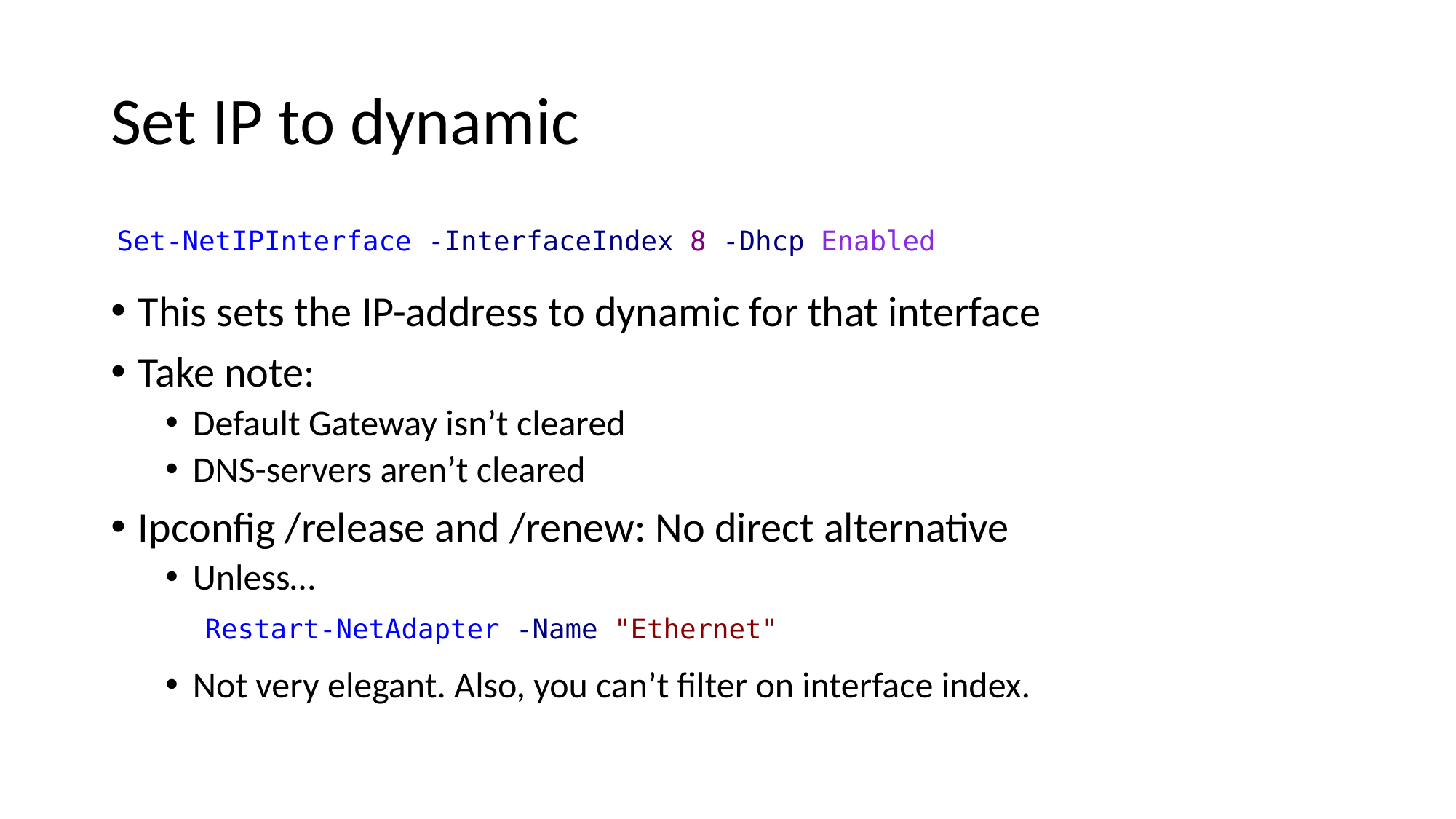

# Set IP to dynamic

This sets the IP-address to dynamic for that interface
Take note:
Default Gateway isn’t cleared
DNS-servers aren’t cleared
Ipconfig /release and /renew: No direct alternative
Unless…

Not very elegant. Also, you can’t filter on interface index.

 Set-NetIPInterface -InterfaceIndex 8 -Dhcp Enabled
Restart-NetAdapter -Name "Ethernet"